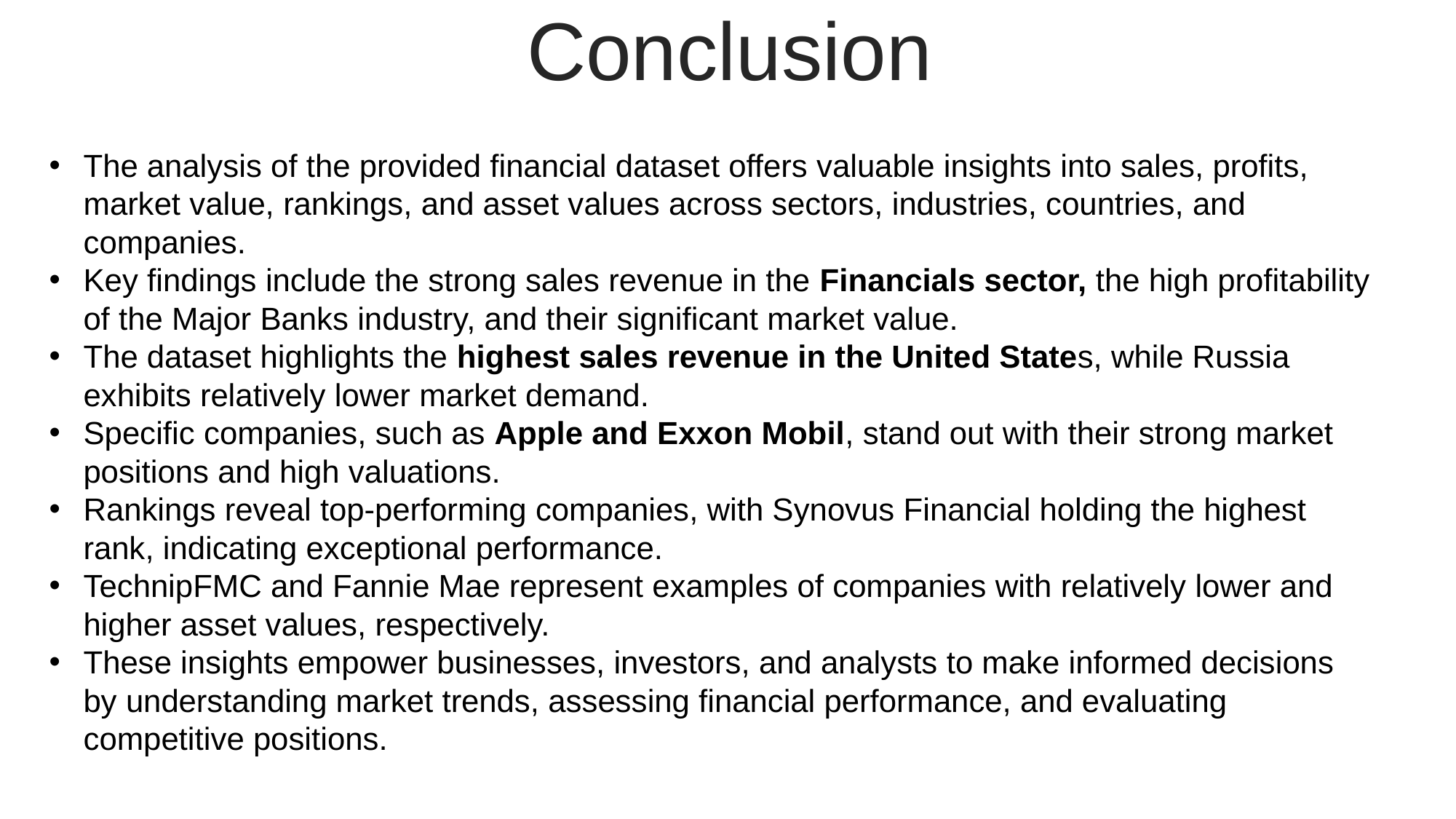

Conclusion
The analysis of the provided financial dataset offers valuable insights into sales, profits, market value, rankings, and asset values across sectors, industries, countries, and companies.
Key findings include the strong sales revenue in the Financials sector, the high profitability of the Major Banks industry, and their significant market value.
The dataset highlights the highest sales revenue in the United States, while Russia exhibits relatively lower market demand.
Specific companies, such as Apple and Exxon Mobil, stand out with their strong market positions and high valuations.
Rankings reveal top-performing companies, with Synovus Financial holding the highest rank, indicating exceptional performance.
TechnipFMC and Fannie Mae represent examples of companies with relatively lower and higher asset values, respectively.
These insights empower businesses, investors, and analysts to make informed decisions by understanding market trends, assessing financial performance, and evaluating competitive positions.